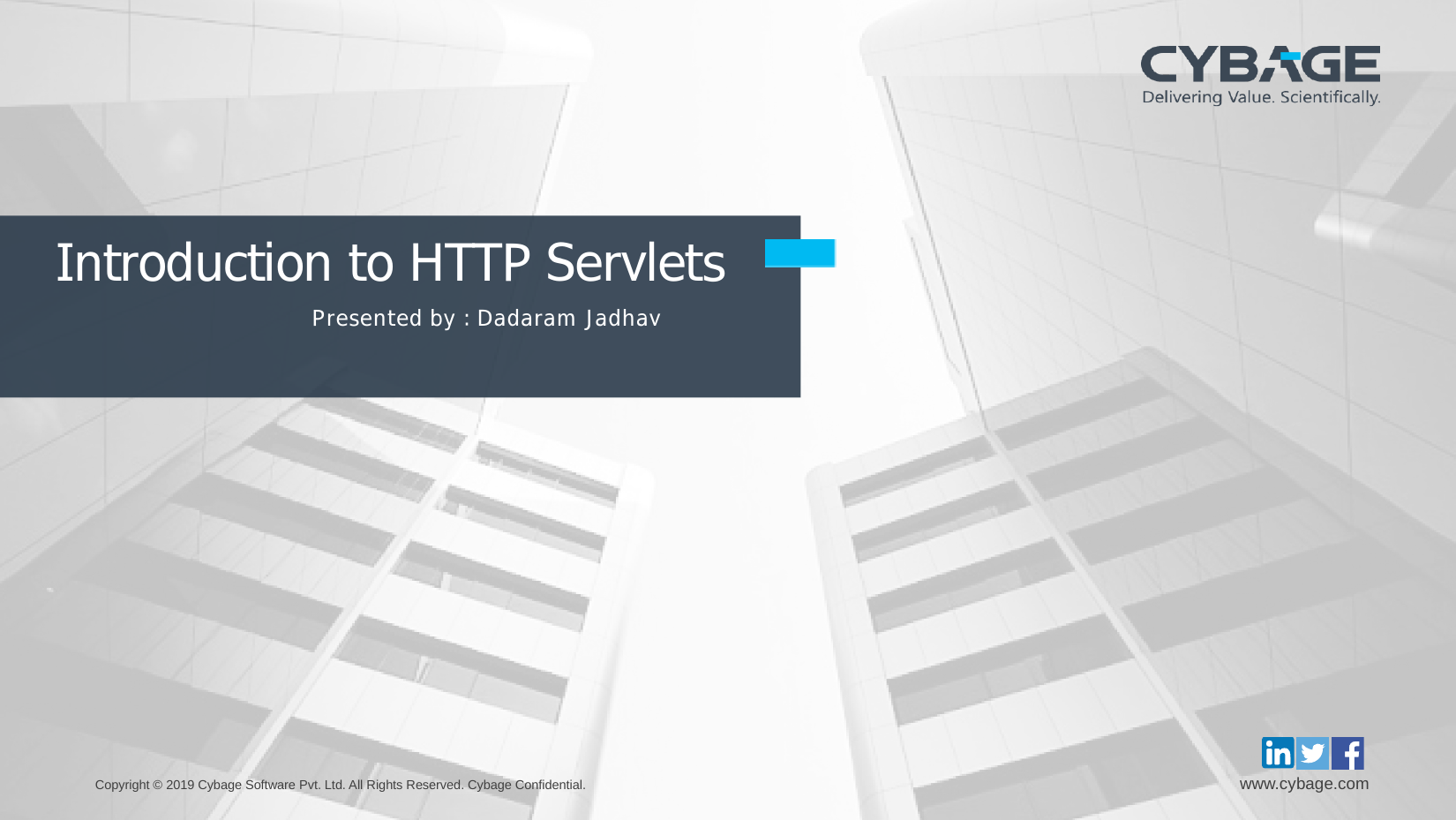

Introduction to HTTP Servlets
		Presented by : Dadaram Jadhav